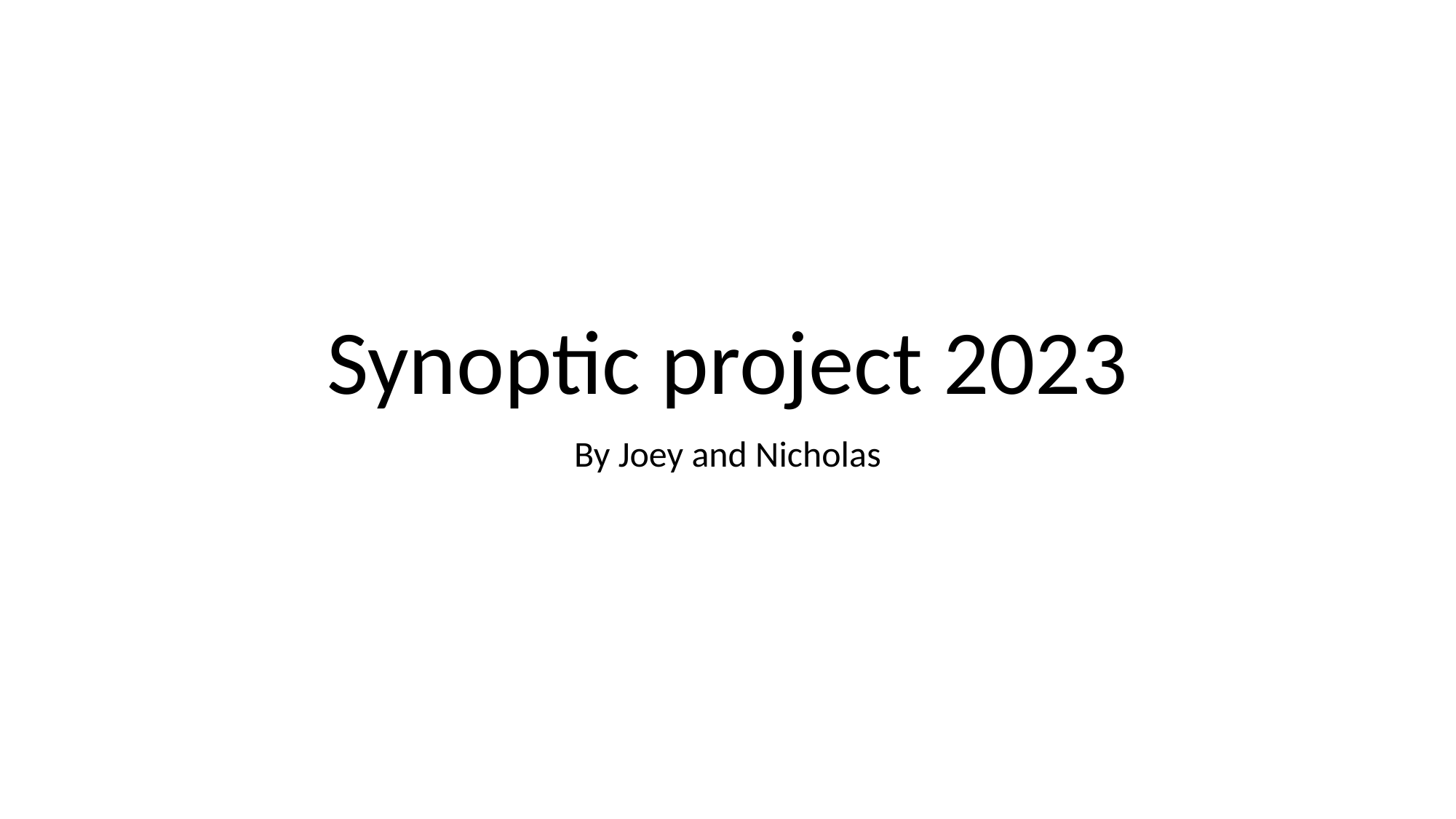

# Synoptic project 2023
By Joey and Nicholas